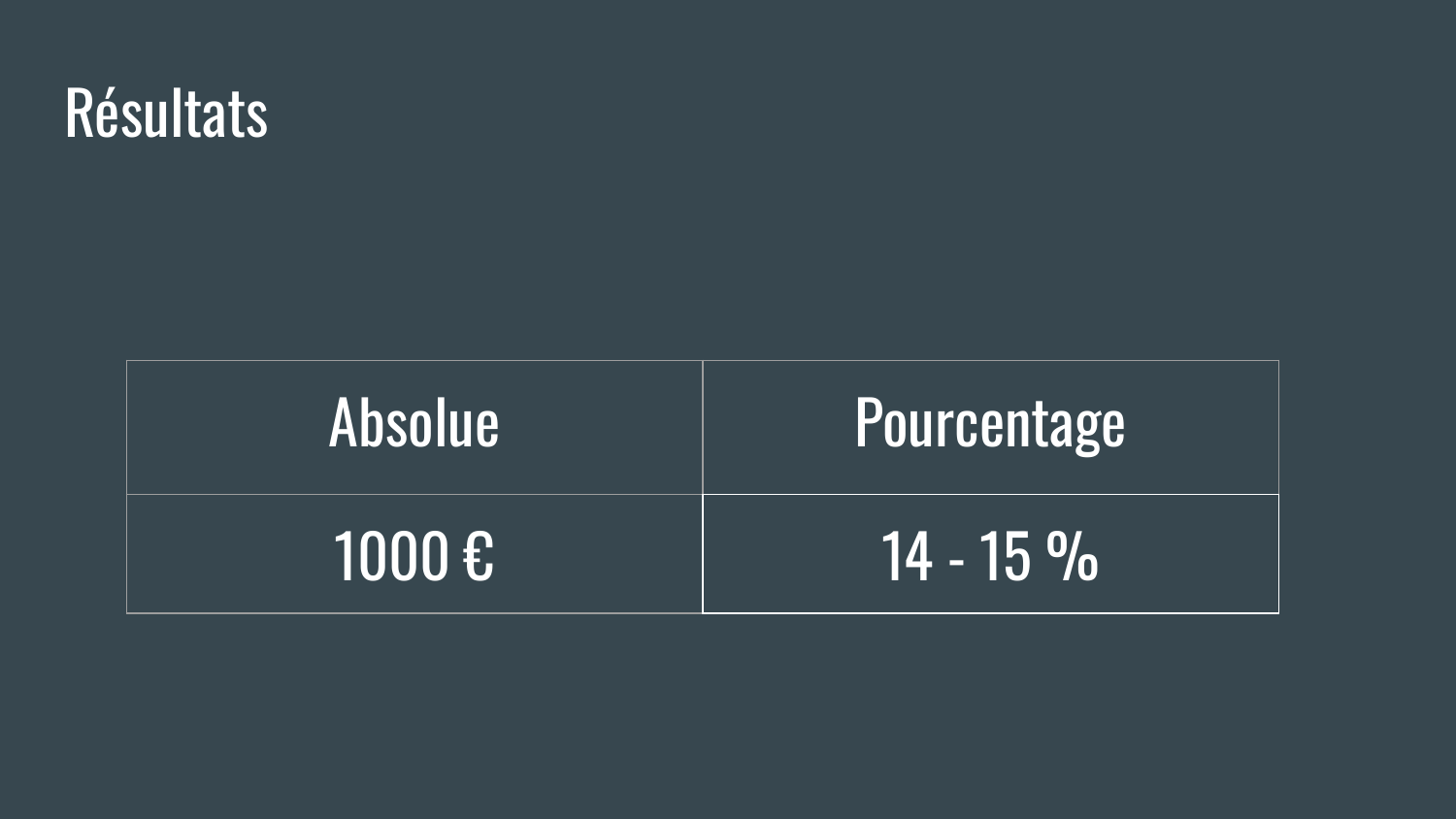

# Résultats
| Absolue | Pourcentage |
| --- | --- |
| 1000 € | 14 - 15 % |